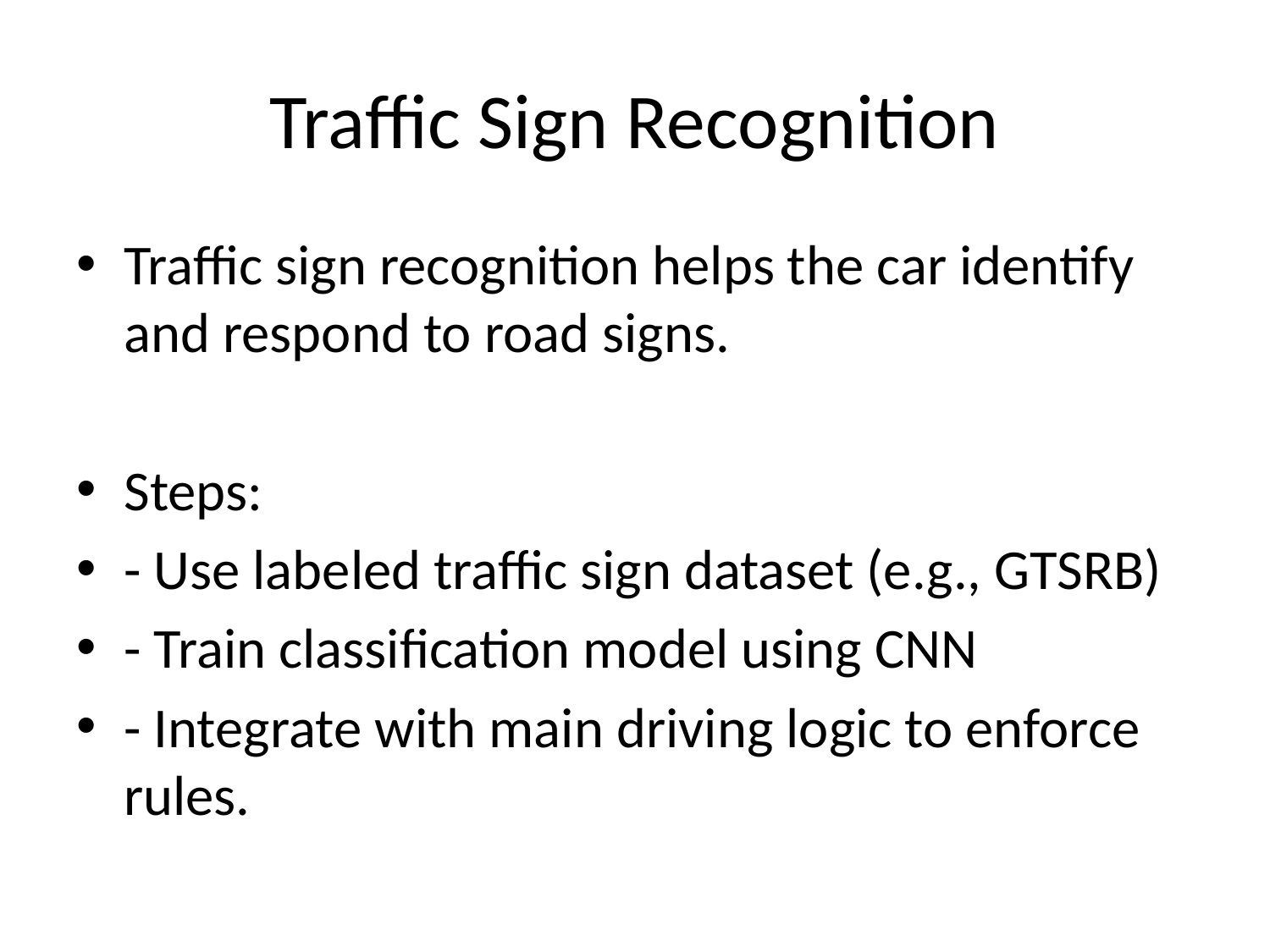

# Traffic Sign Recognition
Traffic sign recognition helps the car identify and respond to road signs.

Steps:
- Use labeled traffic sign dataset (e.g., GTSRB)
- Train classification model using CNN
- Integrate with main driving logic to enforce rules.